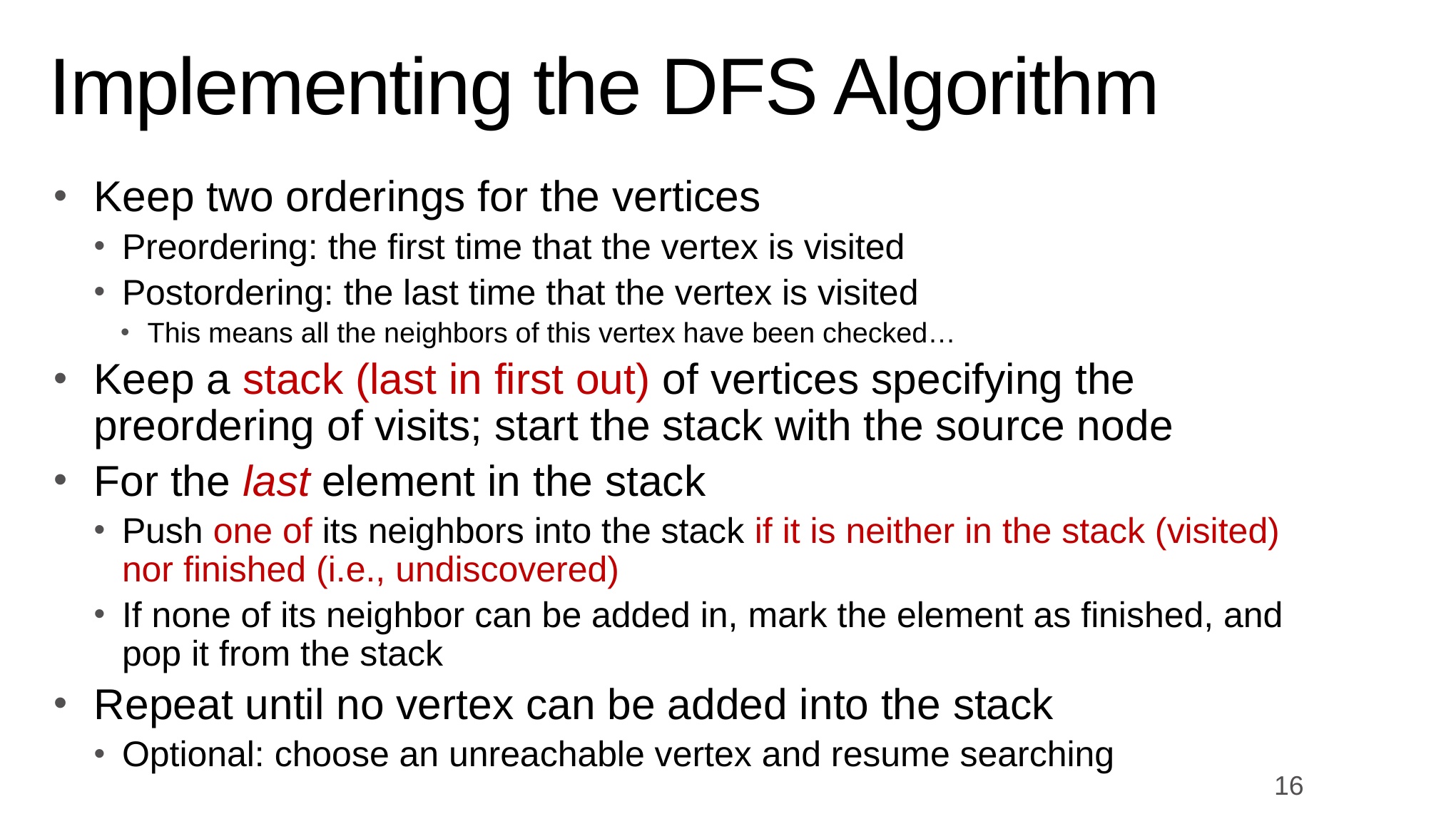

# Implementing the DFS Algorithm
Keep two orderings for the vertices
Preordering: the first time that the vertex is visited
Postordering: the last time that the vertex is visited
This means all the neighbors of this vertex have been checked…
Keep a stack (last in first out) of vertices specifying the preordering of visits; start the stack with the source node
For the last element in the stack
Push one of its neighbors into the stack if it is neither in the stack (visited) nor finished (i.e., undiscovered)
If none of its neighbor can be added in, mark the element as finished, and pop it from the stack
Repeat until no vertex can be added into the stack
Optional: choose an unreachable vertex and resume searching
16